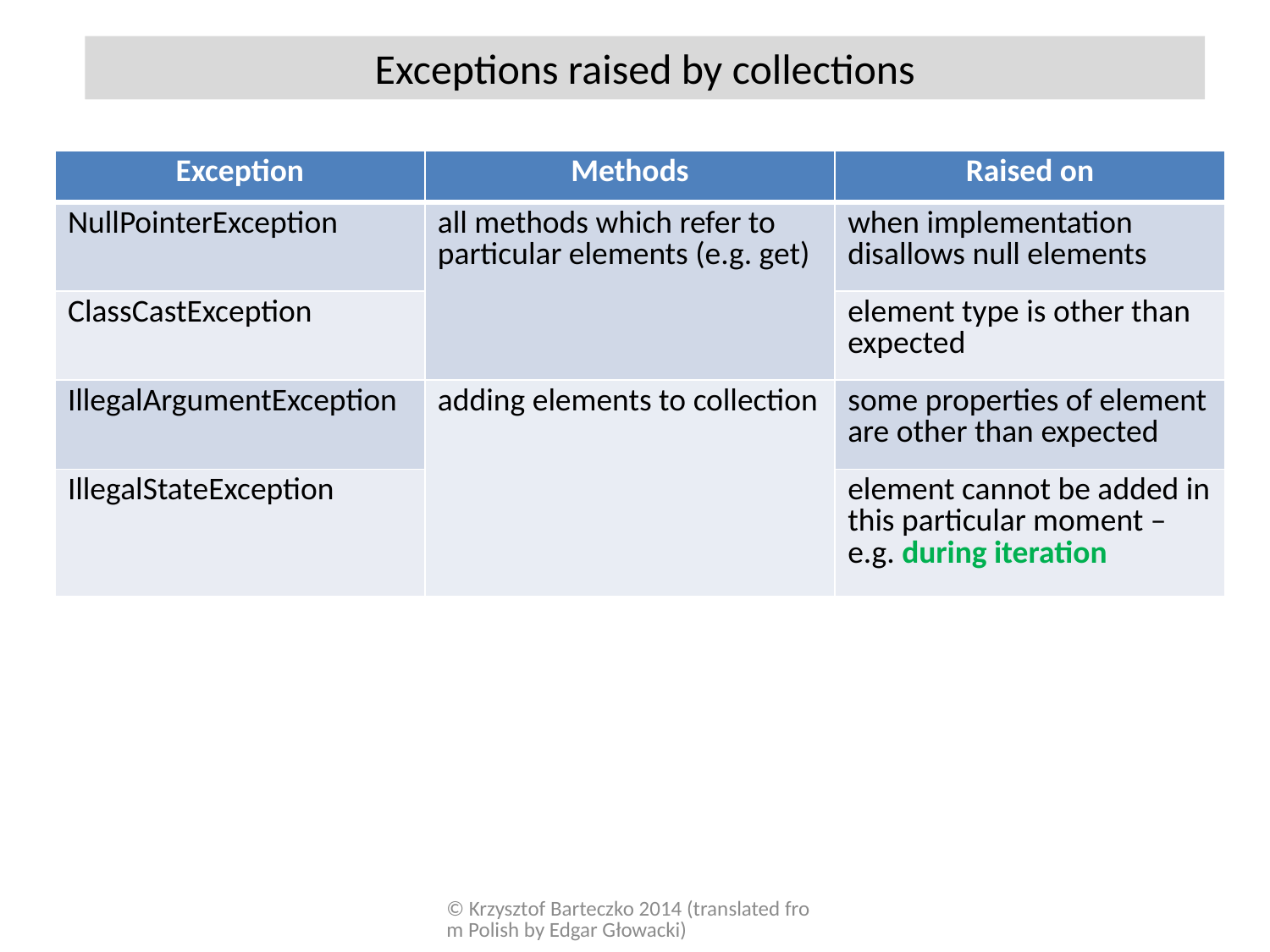

Exceptions raised by collections
| Exception | Methods | Raised on |
| --- | --- | --- |
| NullPointerException | all methods which refer to particular elements (e.g. get) | when implementation disallows null elements |
| ClassCastException |  | element type is other than expected |
| IllegalArgumentException | adding elements to collection | some properties of element are other than expected |
| IllegalStateException |  | element cannot be added in this particular moment – e.g. during iteration |
© Krzysztof Barteczko 2014 (translated from Polish by Edgar Głowacki)